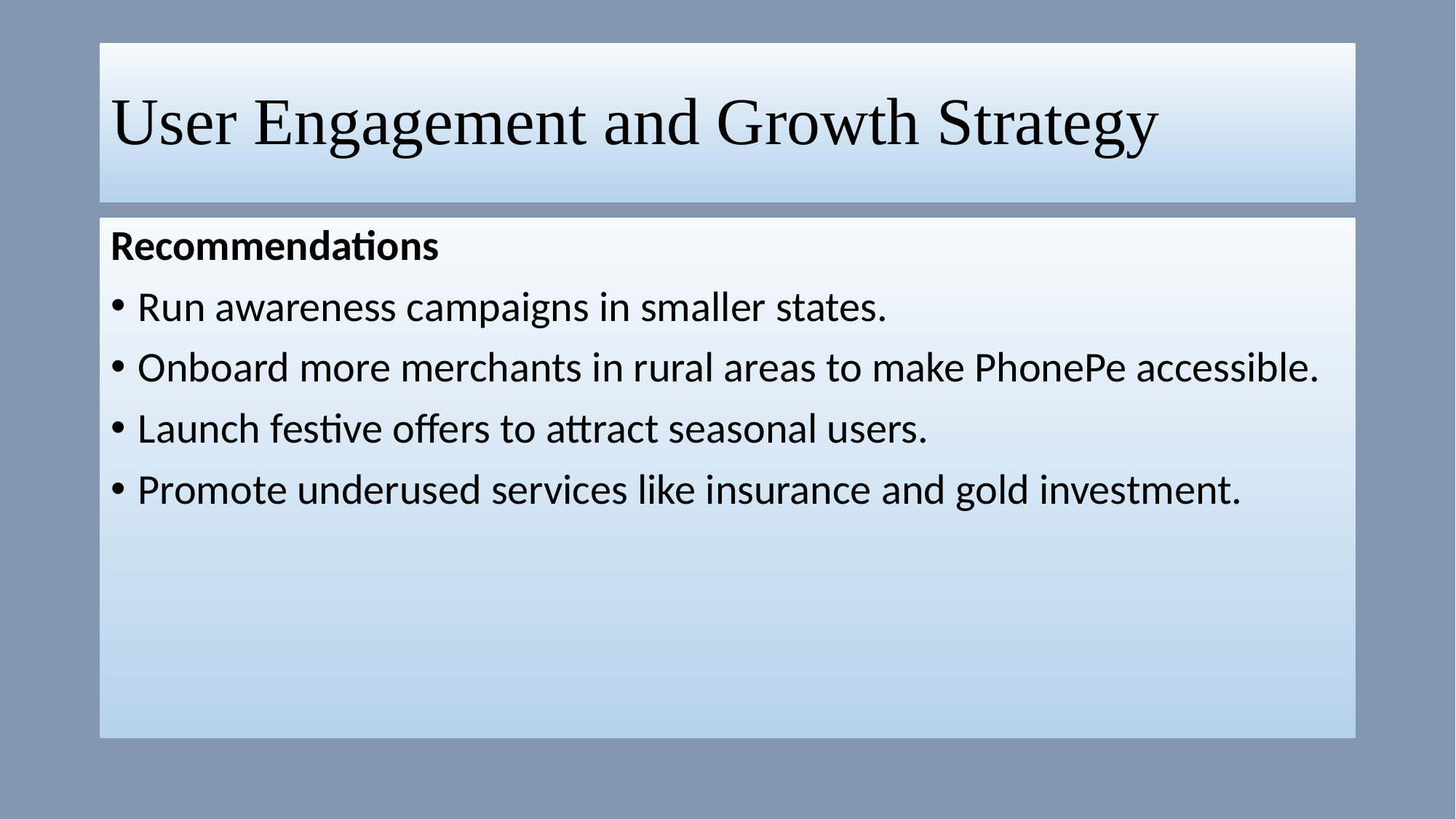

# User Engagement and Growth Strategy
Recommendations
Run awareness campaigns in smaller states.
Onboard more merchants in rural areas to make PhonePe accessible.
Launch festive offers to attract seasonal users.
Promote underused services like insurance and gold investment.